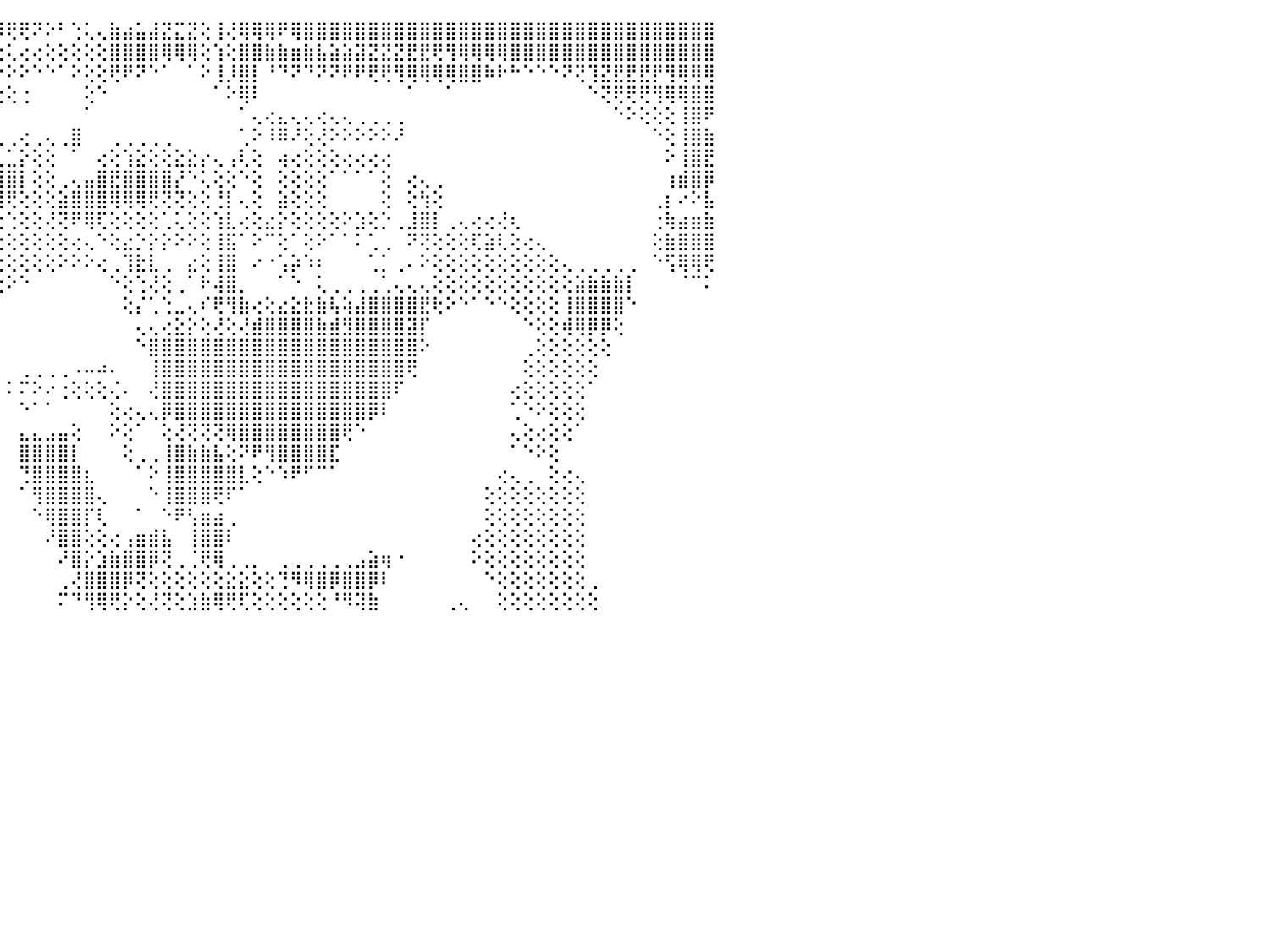

⣿⣿⣿⣿⣿⣿⣿⣿⣿⣿⣿⣿⣿⣿⣿⣿⣧⣾⣿⣿⡇⢕⢜⡝⢕⢇⢕⡟⠜⢑⣡⣼⣿⣿⣿⣿⣿⣗⣺⣿⣿⣿⣿⣿⡿⢟⢟⠝⠕⠃⢑⢅⢄⣷⣴⣥⣼⣝⣍⣝⢕⢸⢜⢿⢿⢿⠟⢿⣿⣿⣿⣿⣿⣿⣿⣿⣿⣿⣿⣿⣿⣿⣿⣿⣿⣿⣿⣿⣿⣿⣿⣿⣿⣿⣿⣿⣿⣿⣿⣿⠀
⣿⣿⣿⣿⣿⣿⣿⣿⣿⣿⣿⣿⣿⣻⣿⣿⣿⣿⣿⣿⣇⡇⢕⢷⢕⢜⢽⢇⢕⣯⣿⣿⣿⣿⣿⣿⣿⡿⢿⢟⢟⠝⢝⢘⢕⢅⢔⢔⢕⢕⢕⢕⢕⣿⣿⣿⣿⢿⢿⢿⢕⢱⢕⣿⣿⣷⣷⣶⣷⣧⣵⣵⣽⣝⣝⣝⣟⣟⢟⢻⢿⢿⢿⢿⣿⣿⣿⣿⣿⣿⣿⣿⣿⣿⣿⣿⣿⣿⣿⣿⠀
⣿⣿⣿⣿⣿⣿⣿⣿⣿⣿⣿⣿⣿⣿⣿⣿⢿⢻⣿⡇⣏⣝⣵⣺⢕⢕⢕⢕⢀⣿⣿⣿⡿⢟⠏⠝⢃⢑⢅⢔⢔⢕⢕⢕⠕⠕⠕⠑⠑⠁⠕⢕⢕⢟⠟⠝⠑⠁⠀⠁⠕⢸⡸⣿⡇⠘⠙⠝⠙⠝⠝⠟⠟⢟⢟⢻⢿⢿⢿⢿⣿⣿⠷⠗⠓⠑⠑⠑⠝⢝⢹⣝⣟⣟⣟⡟⢻⢿⢿⢿⠀
⣿⣿⣿⣿⣿⣿⣿⣿⣿⣿⡯⢧⢟⢝⢻⢇⢕⢕⢕⢝⣿⣿⣿⢍⢕⢕⢕⢕⠕⢔⢑⢅⢅⢔⢕⢕⢕⠕⠑⢕⢅⢕⢔⢕⢕⢕⢐⠀⠀⠀⠀⢕⠑⠀⠀⠀⠀⠀⠀⠀⠀⠁⠕⢿⠇⠀⠀⠀⠀⠀⠀⠀⠀⠀⠀⠀⠁⠀⠀⠁⠀⠀⠀⠀⠀⠀⠀⠀⠀⠀⠑⢝⢟⢟⢟⢻⢿⢿⣿⣿⠀
⢟⢿⢟⢿⣿⣿⣷⣷⣾⣿⣿⢕⢕⢕⢕⢕⠔⢕⢕⢜⢿⠟⢏⢑⢕⢅⢔⢔⠕⠕⢕⢕⠕⠕⢕⢕⢕⢔⢄⠀⠁⠀⠀⠀⠀⠀⠀⠀⠀⠀⠀⠁⠀⠀⠀⠀⠀⠀⠀⠀⠀⠀⠀⠁⢄⢔⣄⢄⢄⢔⢄⢄⢀⢀⢀⢀⠀⠀⠀⠀⠀⠀⠀⠀⠀⠀⠀⠀⠀⠀⠀⠀⠑⠕⢕⢕⢕⢸⣿⠟⠀
⢕⢕⢕⢕⢝⢝⢻⢿⢿⣟⣛⡕⢕⠑⠑⠑⠐⠕⢕⢕⠔⠕⠕⠕⠕⢕⢔⢀⠀⠀⠁⠀⠀⠀⢕⢕⠑⢕⢕⠀⠀⢀⠀⢀⢄⢀⢔⢀⢄⢀⣿⠀⠀⢀⢀⢀⢀⢀⠀⠀⠀⠀⠀⢁⠕⠸⠿⠜⢕⢜⠕⠕⠕⠕⠕⠜⠀⠀⠀⠀⠀⠀⠀⠀⠀⠀⠀⠀⠀⠀⠀⠀⠀⠀⠀⠑⢕⢸⣿⣷⠀
⢕⢕⢕⢕⢕⢕⢕⢕⢕⢕⢟⣗⣵⣀⣔⡔⠀⢁⢕⢕⢄⢄⢕⢔⢔⢕⢕⢕⠀⢀⢀⢄⢄⣶⡕⢕⢑⢕⢕⠑⠀⠘⠀⣑⣁⣁⡕⢕⢕⠀⠁⠀⢔⢕⢱⣕⢕⢕⣕⣕⡔⢄⢠⢇⢕⠀⢴⢔⢕⢕⢕⢔⢔⢔⢔⠀⠀⠀⠀⠀⠀⠀⠀⠀⠀⠀⠀⠀⠀⠀⠀⠀⠀⠀⠀⠀⠕⢸⣿⣟⠀
⢕⢕⣕⣕⣕⣏⣕⣕⣕⣱⣵⣽⣿⣾⣵⣵⣕⢕⢜⢕⢕⢕⣵⡕⢕⢕⢕⢕⢕⢃⢁⢅⢕⠀⢄⢕⢕⢕⢕⢔⢕⠀⠄⣿⢻⣿⡇⢕⢕⢀⢄⣤⣿⣟⣿⣿⣿⣿⡜⠑⢅⢕⢕⠑⢕⠀⢕⢕⢕⢕⠁⠁⠁⠁⢕⠀⢔⢄⢀⠀⠀⠀⠀⠀⠀⠀⠀⠀⠀⠀⠀⠀⠀⠀⠀⠀⢰⣾⣿⡿⠀
⢕⢕⢝⢝⢹⢯⢝⢝⢝⢝⢟⣟⣟⣝⣝⢝⢝⢕⢕⢕⣕⣕⣼⣧⣵⢕⢕⢕⢕⢀⠑⢕⢕⠀⠀⢕⢱⣷⣷⢕⠀⠀⢀⠹⢸⢟⢕⢕⢕⣵⣿⣿⣿⢿⢿⢿⢟⢝⢝⢕⢕⢘⡇⢄⢕⠀⣵⢕⢕⢕⠀⠀⠀⠀⢕⠀⢕⢳⢕⠀⠀⠀⠀⠀⠀⠀⠀⠀⠀⠀⠀⠀⠀⠀⠀⢀⡆⠔⠕⣧⠀
⣕⡷⢷⢳⣵⣷⣧⣵⣷⣷⡾⡟⡯⠝⠙⠑⢕⡕⢎⢝⢇⢅⢀⠁⢡⢗⢝⢍⢟⣿⡟⢙⠉⠁⠐⠑⢇⢕⢕⢕⢀⢕⢕⠑⢑⢑⢕⢕⢜⢝⠟⢿⢏⢕⢕⢕⢕⢁⢅⢕⢕⢱⣇⢔⢕⣔⡕⢕⢕⢕⢕⠕⣱⢕⡑⢀⣸⣿⡇⢀⢄⢔⢔⢜⢆⠀⠀⠀⠀⠀⠀⠀⠀⠀⠀⢐⢷⣴⣶⣷⠀
⠕⠕⠕⠕⢿⢯⡟⢝⢟⢕⠝⠈⠁⠀⢔⢾⠟⠕⠃⠕⢇⢁⣷⣽⣥⣵⣷⣷⣯⣕⣷⣳⣴⣴⣠⣤⣄⣕⢕⢕⠁⢱⣵⡅⢕⢕⢕⢕⢕⢕⢔⢄⠑⢕⣔⡑⡕⡕⠕⠕⢕⢸⣯⠁⠕⠉⢕⠁⢕⠕⠁⠁⠅⢁⢀⠀⠝⢝⢕⢕⢕⢏⣵⢇⢕⢔⢄⠀⠀⠀⠀⠀⠀⠀⠀⢕⣷⣿⣿⣿⠀
⣿⣷⣶⣶⣵⣤⣄⣑⢀⠁⠀⠀⠀⠀⠀⢁⢕⢔⢘⢕⢇⠌⢹⣿⣿⣿⠟⢻⣿⣿⣿⣿⣿⣿⣿⣿⣿⣿⡇⠕⠃⡜⠿⡕⢕⢕⢕⢕⢕⠕⠕⠕⢔⢀⢹⣗⣇⢀⠀⣔⢕⢸⣿⠀⠔⠐⢡⡵⠱⠆⠀⠀⠀⢁⡁⢀⠄⠕⢕⢕⢕⢕⢕⢕⢕⢕⢕⢕⢄⢀⢀⢀⢀⢀⠀⠑⢫⢿⢿⢟⠀
⣿⣽⣔⢔⢸⢕⢌⢕⢜⢝⢕⢔⢔⢴⢔⣕⣁⢐⠑⠀⠀⠀⠀⢘⠙⠝⠀⠈⠉⠉⠝⠍⠉⢉⢉⢍⠍⠍⢕⢕⢀⢀⢀⢜⢕⠕⠑⠀⠀⠀⠀⠀⠀⠑⢕⢑⢜⢕⢀⠁⠗⢼⣿⡀⠀⠀⠁⠑⠀⢅⢀⢀⢀⢀⢁⢄⢄⢄⢕⢕⢕⢕⢕⢕⢕⢕⢕⢕⢕⣵⣷⣷⣷⡇⠀⠀⠀⠈⠉⠅⠀
⢕⢝⢻⢿⣷⣵⣕⡕⢕⢕⢕⢕⢕⢕⢕⢕⢕⢕⢝⢕⢕⢕⢔⢄⢄⢁⢁⠀⠀⠀⠀⠀⠀⠀⠀⠀⢀⢐⢗⠧⣵⣵⣵⢕⠁⠀⠀⠀⠀⠀⠀⠀⠀⠀⢕⡌⢁⢑⣀⢄⠎⢟⢻⣷⢔⢕⣔⣕⣗⣷⢧⢵⣼⣿⣿⣿⣿⣟⢗⠕⠑⠁⠑⠑⢕⢕⢕⢕⢸⣿⣿⣿⣿⠑⠀⠀⠀⠀⠀⠀⠀
⢕⢕⢕⢕⢌⢝⢾⣽⣳⢵⣕⣕⣕⣕⣕⣕⡕⢕⢕⢕⢕⢕⢕⢕⢕⢕⢕⢕⢕⢕⣕⣕⣕⣕⠕⣕⡕⢕⡕⠕⢝⡟⢇⠑⠀⠀⠀⠀⠀⠀⠀⠀⠀⠀⠀⢄⢄⢔⣕⡕⢕⢜⢕⢜⣾⣿⣿⣿⣿⣷⣾⣻⣿⣿⣿⣿⣽⡏⠀⠀⠀⠀⠀⠀⠀⠑⢕⢕⢾⢿⡿⡿⢕⠀⠀⠀⠀⠀⠀⠀⠀
⢕⢕⢕⢕⢕⡕⠑⠱⢝⣷⣽⣿⣿⣿⣿⣿⣿⣿⣿⣿⣿⣿⣶⣶⣶⣿⣿⣶⠿⢿⢿⢿⣿⣿⣿⣿⣿⣿⣿⣷⣷⣿⡕⠀⠀⠀⠀⠀⠀⠀⠀⠀⠀⠀⠀⠑⣿⣿⣿⣿⣿⣿⣿⣿⣿⣿⣿⣿⣿⣿⣿⣿⣿⣿⣿⣿⣿⠕⠀⠀⠀⠀⠀⠀⠀⢀⢕⢕⢕⢕⢕⢕⠀⠀⠀⠀⠀⠀⠀⠀⠀
⢕⢱⣥⣥⣶⣿⣷⣾⣿⣿⣿⣿⣿⣿⣿⣿⣿⣿⣿⣿⣿⣿⣿⣯⣕⣕⣕⣕⣕⣱⣵⣵⣵⣿⣿⣿⣿⣿⣿⣿⣿⣿⣇⠀⠀⠀⢀⢀⢀⢀⠠⠤⠴⠄⠀⠀⢸⣿⣿⣿⣿⣿⣿⣿⣿⣿⣿⣿⣿⣿⣿⣿⣿⣿⣿⣿⢟⠀⠀⠀⠀⠀⠀⠀⠀⢕⢕⢕⢕⢕⢕⠀⠀⠀⠀⠀⠀⠀⠀⠀⠀
⣶⣾⣿⣿⣿⣿⣿⣿⣿⣿⣿⣿⣿⣿⣿⣿⣿⣿⣿⣿⣿⣿⣿⣿⣿⣿⣿⣿⣿⣿⣿⣿⣿⣿⣿⣿⣿⣿⣿⣿⣿⣿⡏⠀⠀⠅⠍⠕⠔⢐⢕⢕⢕⢌⠄⠀⢜⣿⣿⣿⣿⣿⣿⣿⣿⣿⣿⣿⣿⣿⣿⣿⣿⣿⣿⠏⠀⠀⠀⠀⠀⠀⠀⠀⢔⢕⢕⢕⢕⢕⠁⠀⠀⠀⠀⠀⠀⠀⠀⠀⠀
⢻⣭⣿⣿⣿⣿⣿⣿⣿⣿⣿⣿⣿⣿⣿⣿⣿⣿⣿⣿⣿⣿⣿⣿⣿⣿⣿⣿⣿⣿⣿⣿⣿⣿⣿⣿⣿⣿⣿⣿⣿⣿⡇⠀⠀⠀⠑⠁⠁⠀⠀⠀⠀⢕⢔⢄⢄⡿⣿⣿⣿⣿⣿⣿⣿⣿⣿⣿⣿⣿⣿⣿⣿⡿⠇⠀⠀⠀⠀⠀⠀⠀⠀⠀⢁⠑⠕⢕⢕⢕⠀⠀⠀⠀⠀⠀⠀⠀⠀⠀⠀
⣿⣾⣿⣿⣿⣿⣿⣿⣿⣿⣿⣿⣿⣿⣿⣿⣿⣿⣿⣿⣿⣿⣿⣿⣿⣿⣿⣿⣿⣿⣿⣿⣿⣿⣿⣿⣿⣿⣿⣿⣿⣿⡇⠀⠀⠀⣄⣄⣠⣤⢕⠀⠀⠕⢕⠁⠀⢕⢜⢝⢝⢝⢿⣿⣿⣿⣿⣿⣿⣿⣿⢟⠑⠀⠀⠀⠀⠀⠀⠀⠀⠀⠀⠀⢄⢕⢔⢕⢕⠁⠀⠀⠀⠀⠀⠀⠀⠀⠀⠀⠀
⣿⣿⣿⣿⣿⣿⣿⣿⣿⣿⣿⣿⣿⣿⣿⣿⣿⣿⣿⣿⣿⣿⣿⣿⣿⣿⣿⣿⣿⣿⣿⣿⣿⣿⣿⣿⣿⣿⣿⣿⣿⣿⡇⠀⠀⠀⣿⣿⣿⣿⡇⠀⠀⠀⢕⢀⢀⢸⣿⣷⣷⣧⢕⠝⠟⢻⣿⣿⣿⣿⣏⠀⠀⠀⠀⠀⠀⠀⠀⠀⠀⠀⠀⠀⠁⠑⠕⢕⠀⠀⠀⠀⠀⠀⠀⠀⠀⠀⠀⠀⠀
⣿⣿⣿⣿⣿⣿⣿⣿⣿⣿⣿⣿⣿⣿⣿⣿⣿⣿⣿⣿⣿⣿⣿⣿⣿⣿⣿⣿⣿⣿⣿⣿⣿⣿⣿⣿⣿⣿⣿⣟⣿⣿⡇⠀⠀⠀⢙⣿⣿⣿⣿⣆⠀⠀⠀⠁⠕⢸⣿⣿⣿⣿⣿⣇⢕⠑⠱⠟⠋⠉⠁⠀⠀⠀⠀⠀⠀⠀⠀⠀⠀⠀⠀⢔⢄⢀⠀⢕⢔⢄⠀⠀⠀⠀⠀⠀⠀⠀⠀⠀⠀
⣿⣿⣿⣿⣿⣿⣿⣿⣿⣿⣿⣿⣿⣿⣿⣿⣿⣿⣿⣿⣿⣿⣿⣿⣿⣿⣿⣿⣿⣿⣿⣿⣿⣿⣿⣿⣿⣿⣿⣿⣿⣿⡇⠀⠀⠀⠁⢻⣿⣿⣿⣿⢄⠀⠀⠀⠑⢸⣿⣿⣿⢟⠏⠁⠀⠀⠀⠀⠀⠀⠀⠀⠀⠀⠀⠀⠀⠀⠀⠀⠀⠀⢕⢕⢕⢕⢕⢕⢕⢕⠀⠀⠀⠀⠀⠀⠀⠀⠀⠀⠀
⣿⣿⣿⣿⣿⣿⣿⣿⣿⣿⣿⣿⣿⣿⣿⣿⣿⣿⣿⣿⣿⣿⣿⣿⣿⣿⣿⣿⣿⣿⣿⣿⣿⣿⣿⣿⣿⣿⣿⣿⣿⣿⡇⠀⠀⠀⠀⠑⢿⣿⣿⡏⢇⠀⠀⠁⠀⠑⠟⢣⣶⣴⢀⠀⠀⠀⠀⠀⠀⠀⠀⠀⠀⠀⠀⠀⠀⠀⠀⠀⠀⠀⢕⢕⢕⢕⢕⢕⢕⢕⠀⠀⠀⠀⠀⠀⠀⠀⠀⠀⠀
⣿⣿⣿⣿⣿⣿⣿⣿⣿⣿⣿⣿⣿⣿⣿⣿⣿⣿⣿⣿⣿⣿⣿⣿⣿⣿⣿⣿⣿⣿⣿⣿⣿⣿⣿⣿⣿⣿⣿⣿⣿⣿⡇⠀⠀⠀⠀⠀⠜⣿⣿⢕⢕⢔⢠⣶⣾⣧⠀⢸⣿⣿⠇⠀⠀⠀⠀⠀⠀⠀⠀⠀⠀⠀⠀⠀⠀⠀⠀⠀⠀⢔⢕⢕⢕⢕⢕⢕⢕⢕⠀⠀⠀⠀⠀⠀⠀⠀⠀⠀⠀
⣿⣿⣿⣿⣿⣿⣿⣿⣿⣿⣿⣿⣿⣿⣿⣿⣿⣿⣿⣿⣿⣿⣿⣿⣿⣿⣿⣿⣿⣿⣿⣿⣿⣿⣿⣿⣿⣿⣿⣿⡟⣿⡇⠀⠀⠀⠀⠀⠀⠜⣿⡕⣱⣷⣿⣿⡿⢝⢀⢈⢟⢿⢀⢀⡀⠀⢀⢀⢀⢀⢀⢀⣠⣵⢶⠐⠀⠀⠀⠀⠀⠕⢕⢕⢕⢕⢕⢕⢕⢕⠀⠀⠀⠀⠀⠀⠀⠀⠀⠀⠀
⣿⣿⣿⣿⣿⣿⣿⣿⣿⣿⣿⣿⣿⣿⣿⣿⣿⣿⣿⣿⣿⣿⣿⣿⣿⣿⣿⣿⣿⣿⣿⣿⣿⣿⣻⣿⣿⣿⣿⣿⡿⡛⡇⢄⠀⠀⠀⠀⠀⢀⢜⣿⣿⣿⡿⢝⢕⢕⢕⢕⢕⢕⣕⣕⢕⢕⢙⠻⢿⣿⡿⣿⣿⡿⠇⠀⠀⠀⠀⠀⠀⠀⠑⢕⢕⢕⢕⢕⢕⢕⢀⠀⠀⠀⠀⠀⠀⠀⠀⠀⠀
⣿⣿⣿⣿⣿⣿⣿⣿⣿⣿⣿⣿⣿⣿⣿⣿⣿⣿⣿⣿⣿⣿⣿⢟⢟⢟⢟⢏⢝⢟⢛⢺⢝⢛⢻⣿⠻⠿⢿⣿⣮⣽⣶⢕⠀⠀⠀⠀⠀⠍⠙⢻⢿⢟⡕⢕⢜⢝⢕⣱⣷⢿⢟⢏⢕⢕⢕⢕⢕⢕⠘⠻⢽⣷⠀⠀⠀⠀⠀⢀⢄⠀⠀⢕⢕⢕⢕⢕⢕⢕⢕⠀⠀⠀⠀⠀⠀⠀⠀⠀⠀
⠀⠀⠀⠀⠀⠀⠀⠀⠀⠀⠀⠀⠀⠀⠀⠀⠀⠀⠀⠀⠀⠀⠀⠀⠀⠀⠀⠀⠀⠀⠀⠀⠀⠀⠀⠀⠀⠀⠀⠀⠀⠀⠀⠀⠀⠀⠀⠀⠀⠀⠀⠀⠀⠀⠀⠀⠀⠀⠀⠀⠀⠀⠀⠀⠀⠀⠀⠀⠀⠀⠀⠀⠀⠀⠀⠀⠀⠀⠀⠀⠀⠀⠀⠀⠀⠀⠀⠀⠀⠀⠀⠀⠀⠀⠀⠀⠀⠀⠀⠀⠀